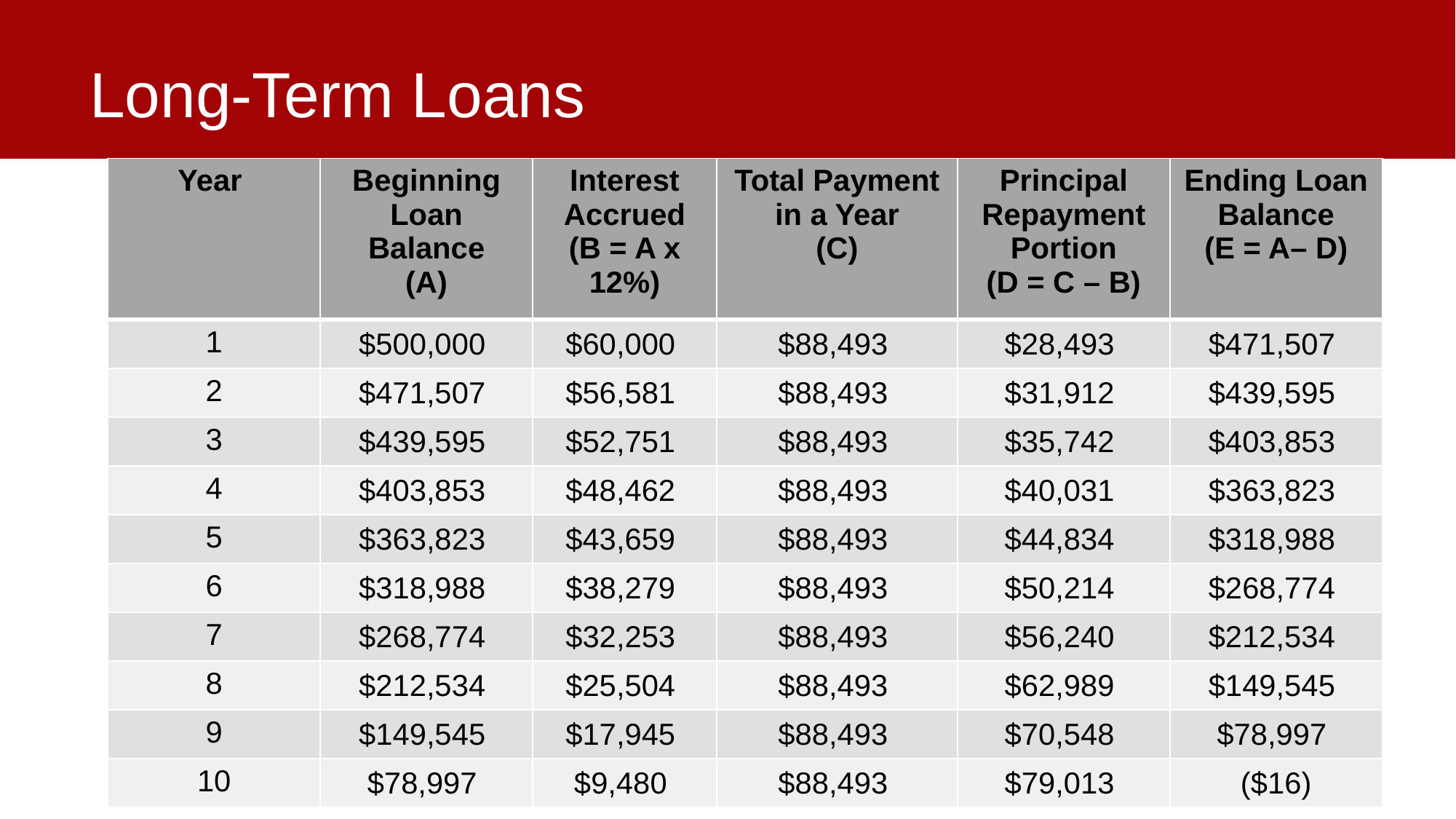

# Long-Term Loans
| Year | Beginning Loan Balance (A) | Interest Accrued (B = A x 12%) | Total Payment in a Year (C) | Principal Repayment Portion (D = C – B) | Ending Loan Balance (E = A– D) |
| --- | --- | --- | --- | --- | --- |
| 1 | $500,000 | $60,000 | $88,493 | $28,493 | $471,507 |
| 2 | $471,507 | $56,581 | $88,493 | $31,912 | $439,595 |
| 3 | $439,595 | $52,751 | $88,493 | $35,742 | $403,853 |
| 4 | $403,853 | $48,462 | $88,493 | $40,031 | $363,823 |
| 5 | $363,823 | $43,659 | $88,493 | $44,834 | $318,988 |
| 6 | $318,988 | $38,279 | $88,493 | $50,214 | $268,774 |
| 7 | $268,774 | $32,253 | $88,493 | $56,240 | $212,534 |
| 8 | $212,534 | $25,504 | $88,493 | $62,989 | $149,545 |
| 9 | $149,545 | $17,945 | $88,493 | $70,548 | $78,997 |
| 10 | $78,997 | $9,480 | $88,493 | $79,013 | ($16) |